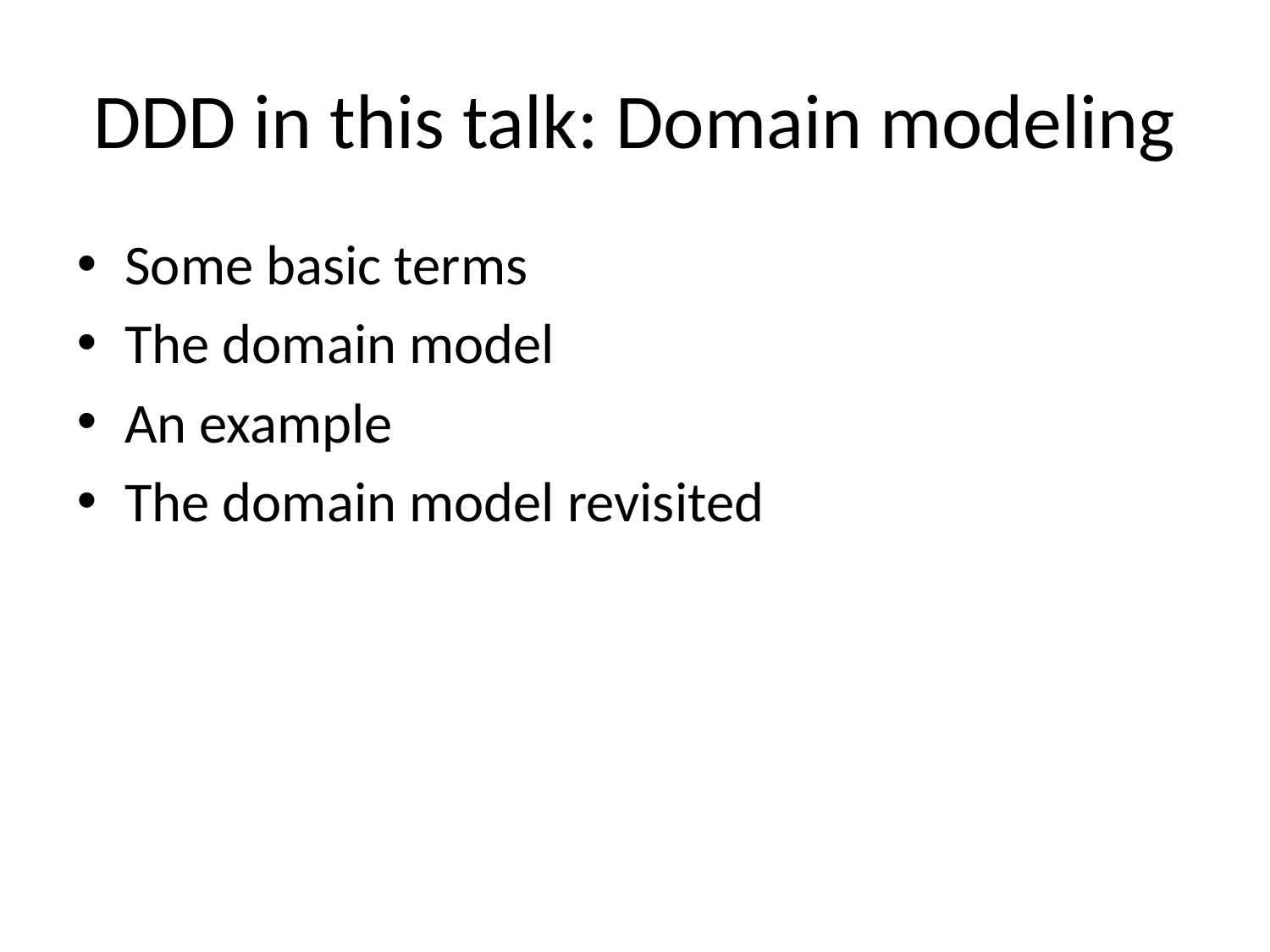

# DDD in this talk: Domain modeling
Some basic terms
The domain model
An example
The domain model revisited